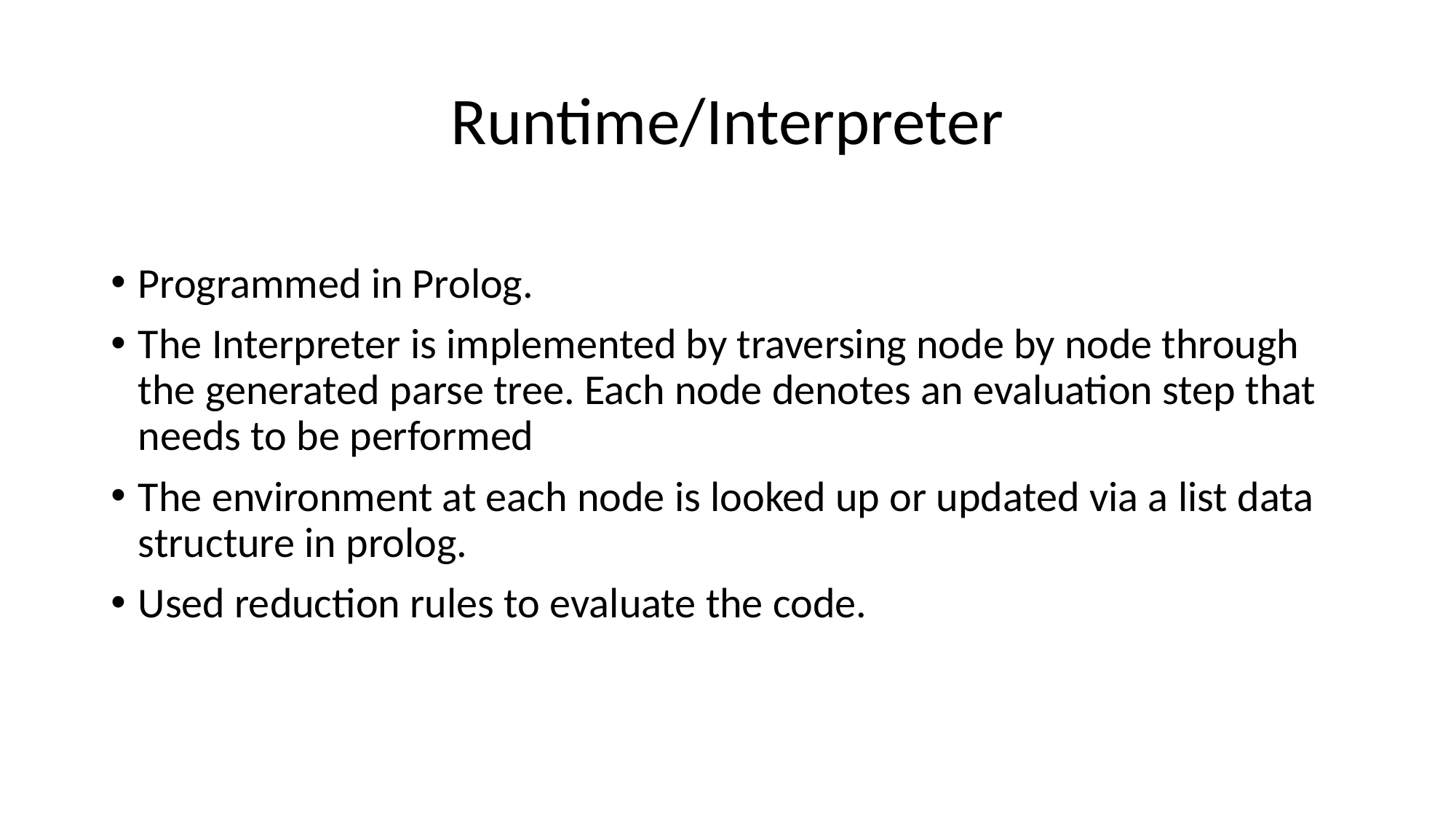

# Runtime/Interpreter
Programmed in Prolog.
The Interpreter is implemented by traversing node by node through the generated parse tree. Each node denotes an evaluation step that needs to be performed
The environment at each node is looked up or updated via a list data structure in prolog.
Used reduction rules to evaluate the code.